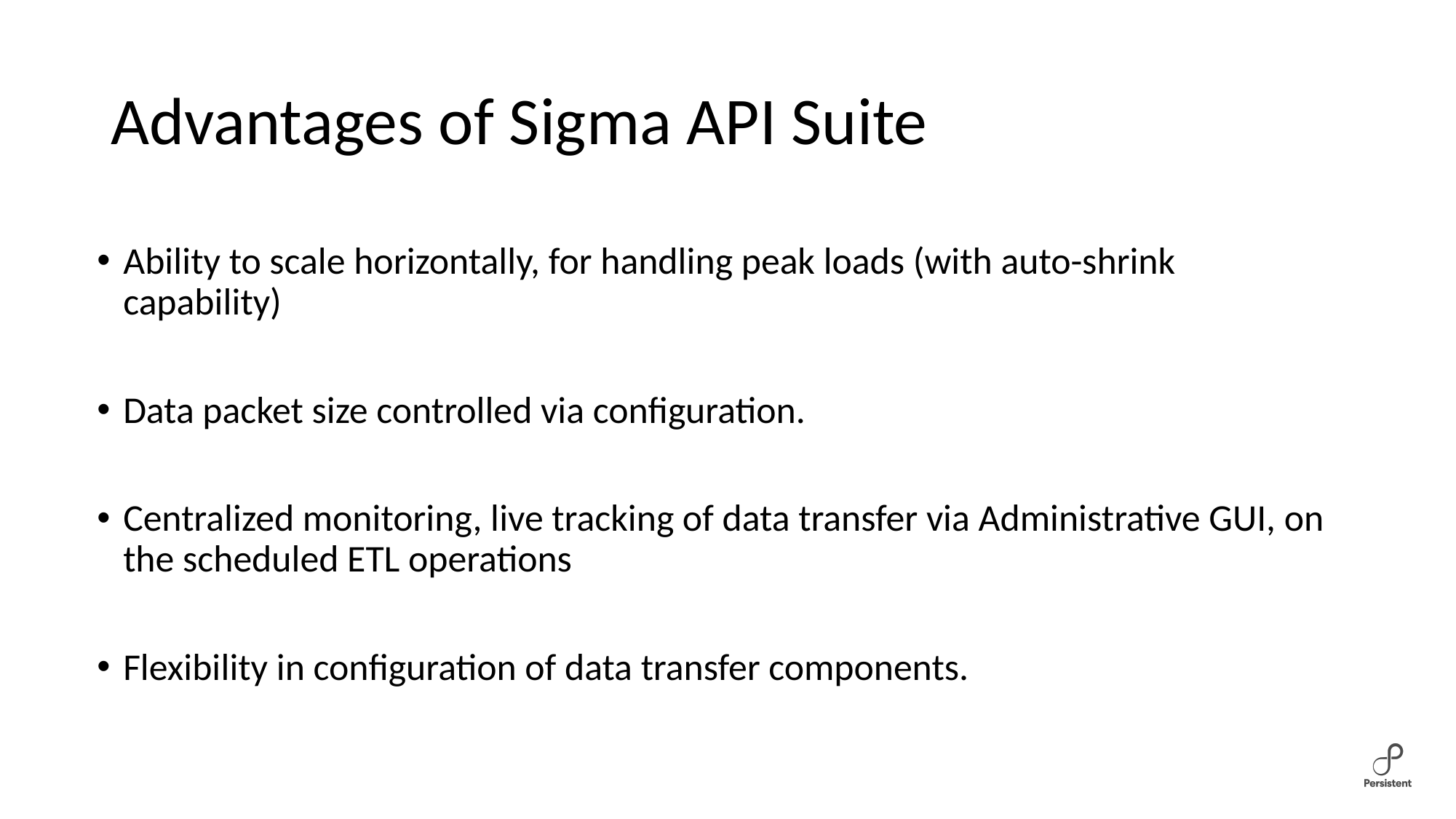

# Advantages of Sigma API Suite

Ability to scale horizontally, for handling peak loads (with auto-shrink capability)

Data packet size controlled via configuration.

Centralized monitoring, live tracking of data transfer via Administrative GUI, on the scheduled ETL operations

Flexibility in configuration of data transfer components.

10